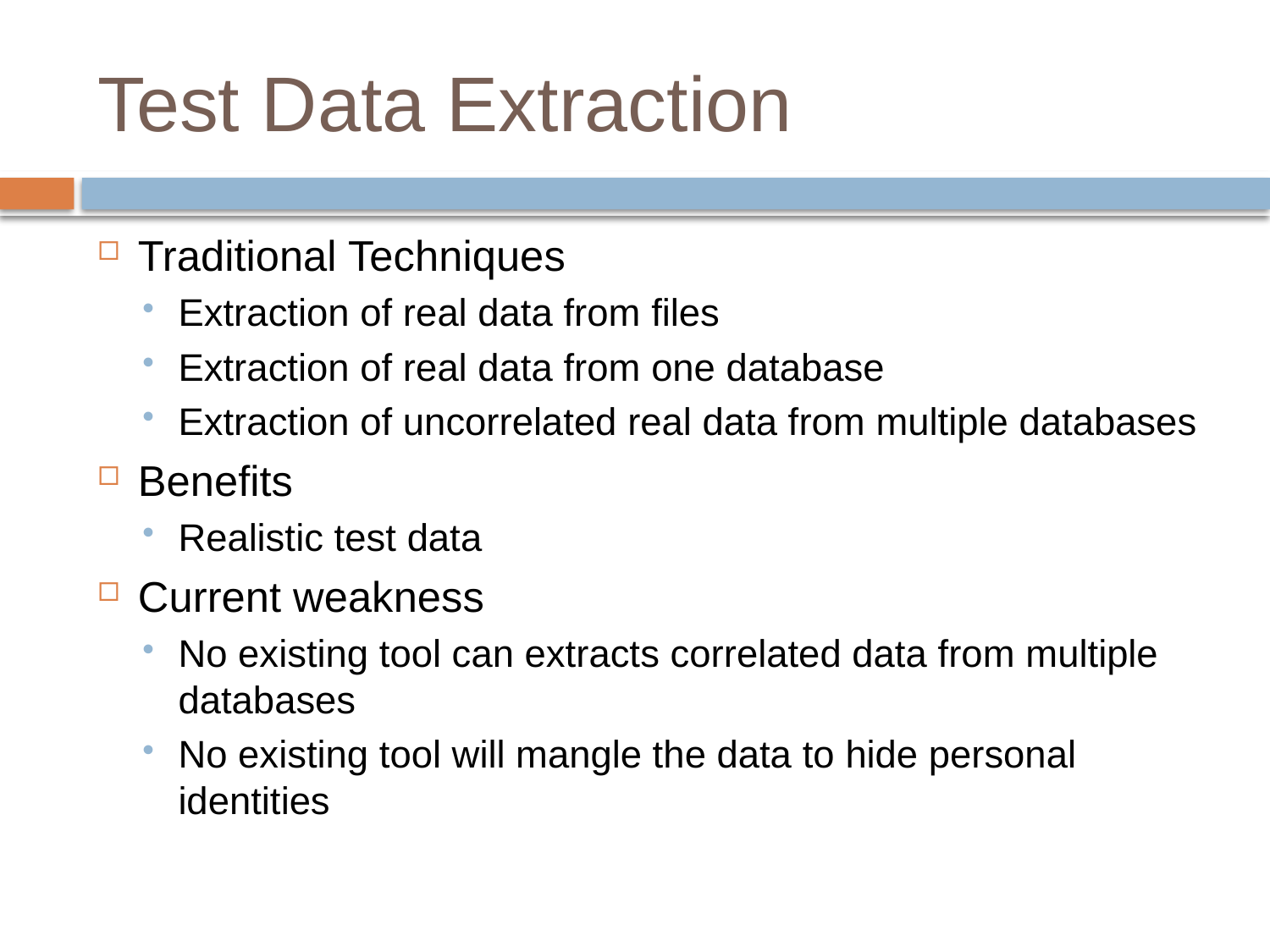

# Test Data Extraction
Traditional Techniques
Extraction of real data from files
Extraction of real data from one database
Extraction of uncorrelated real data from multiple databases
Benefits
Realistic test data
Current weakness
No existing tool can extracts correlated data from multiple databases
No existing tool will mangle the data to hide personal identities